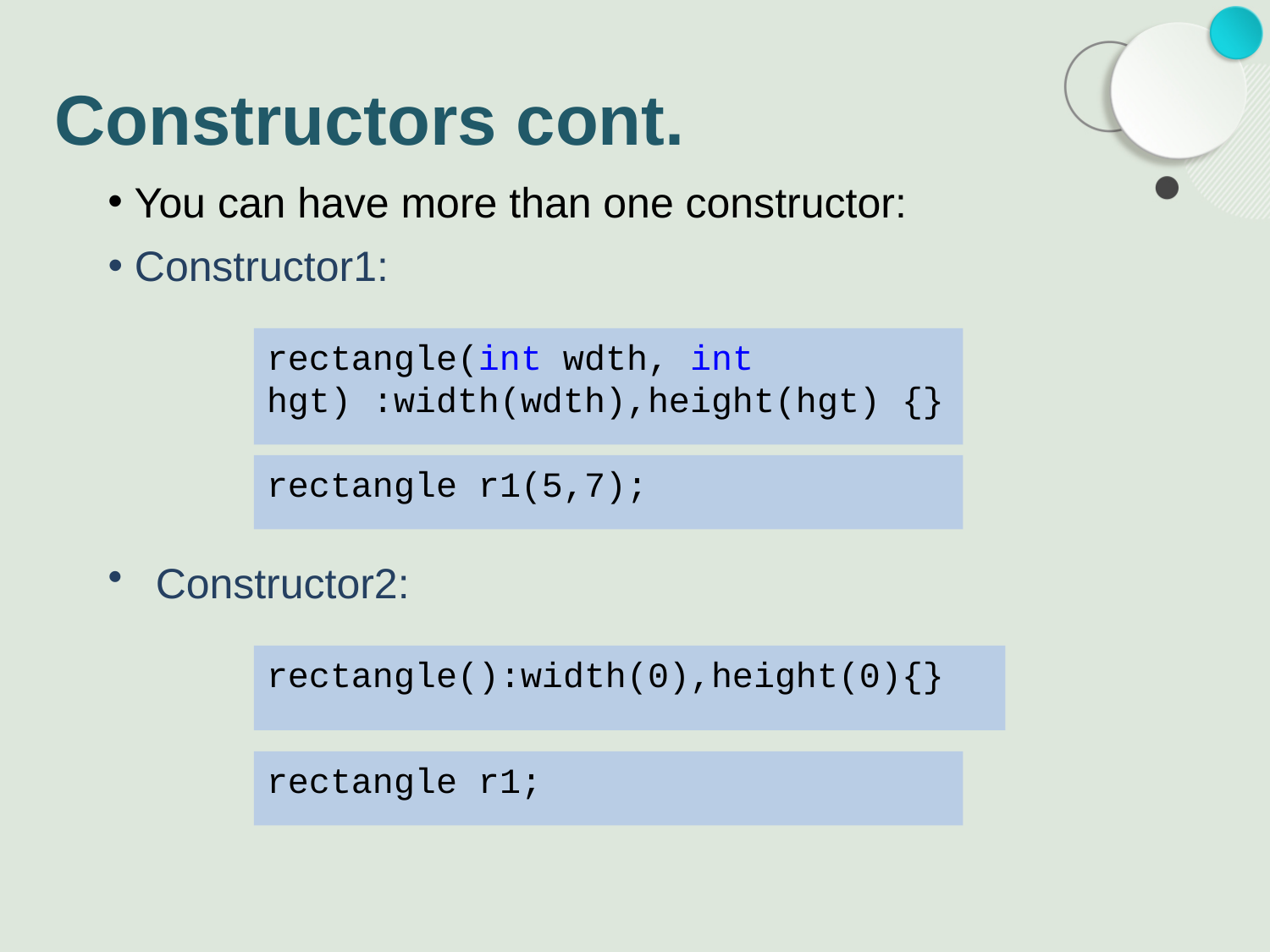

# Constructors cont.
 You can have more than one constructor:

 Constructor1:

rectangle(int wdth, int hgt) :width(wdth),height(hgt) {}

rectangle r1(5,7);

Constructor2:

rectangle():width(0),height(0){}

rectangle r1;